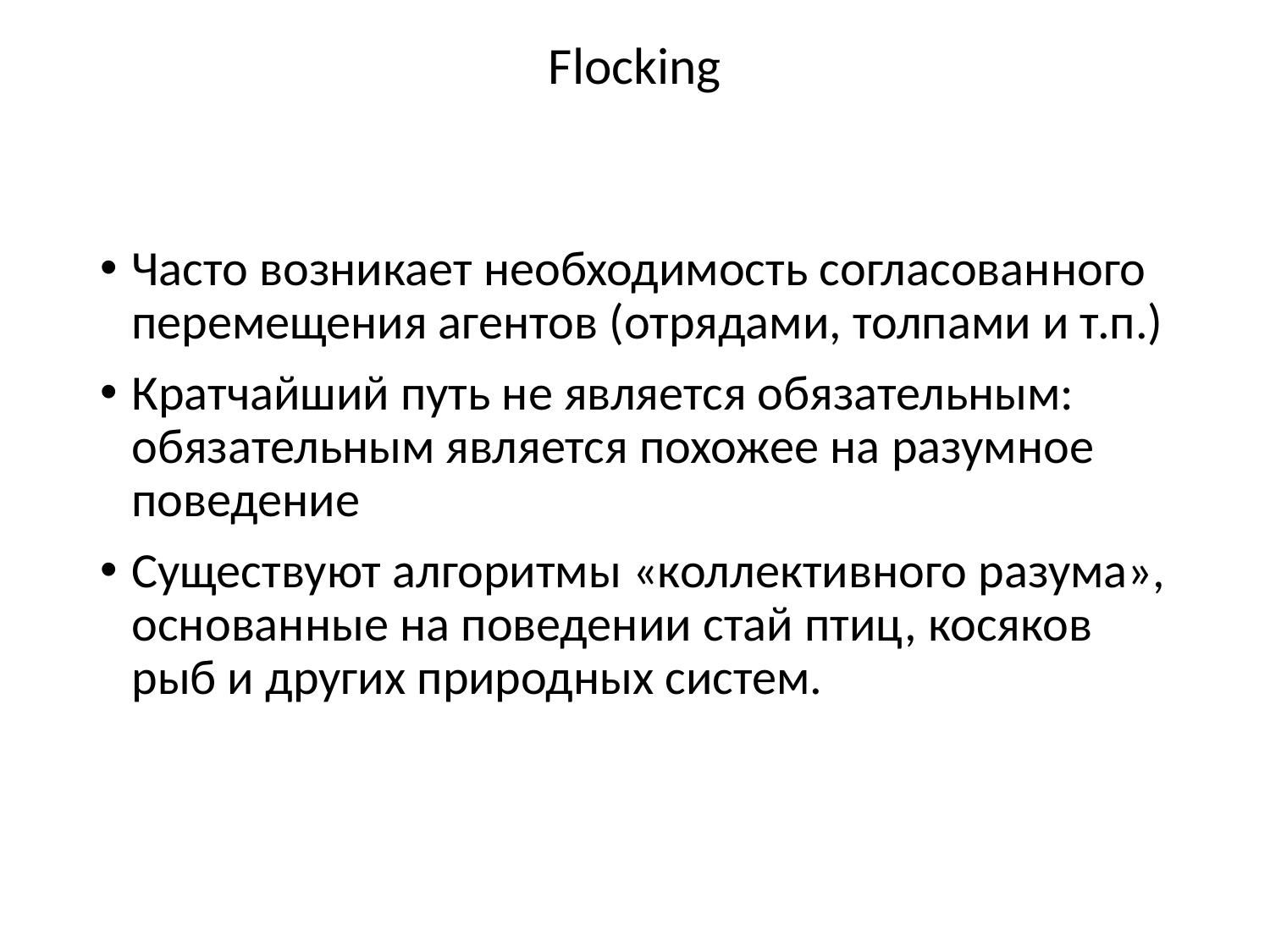

# Flocking
Часто возникает необходимость согласованного перемещения агентов (отрядами, толпами и т.п.)
Кратчайший путь не является обязательным: обязательным является похожее на разумное поведение
Существуют алгоритмы «коллективного разума», основанные на поведении стай птиц, косяков рыб и других природных систем.